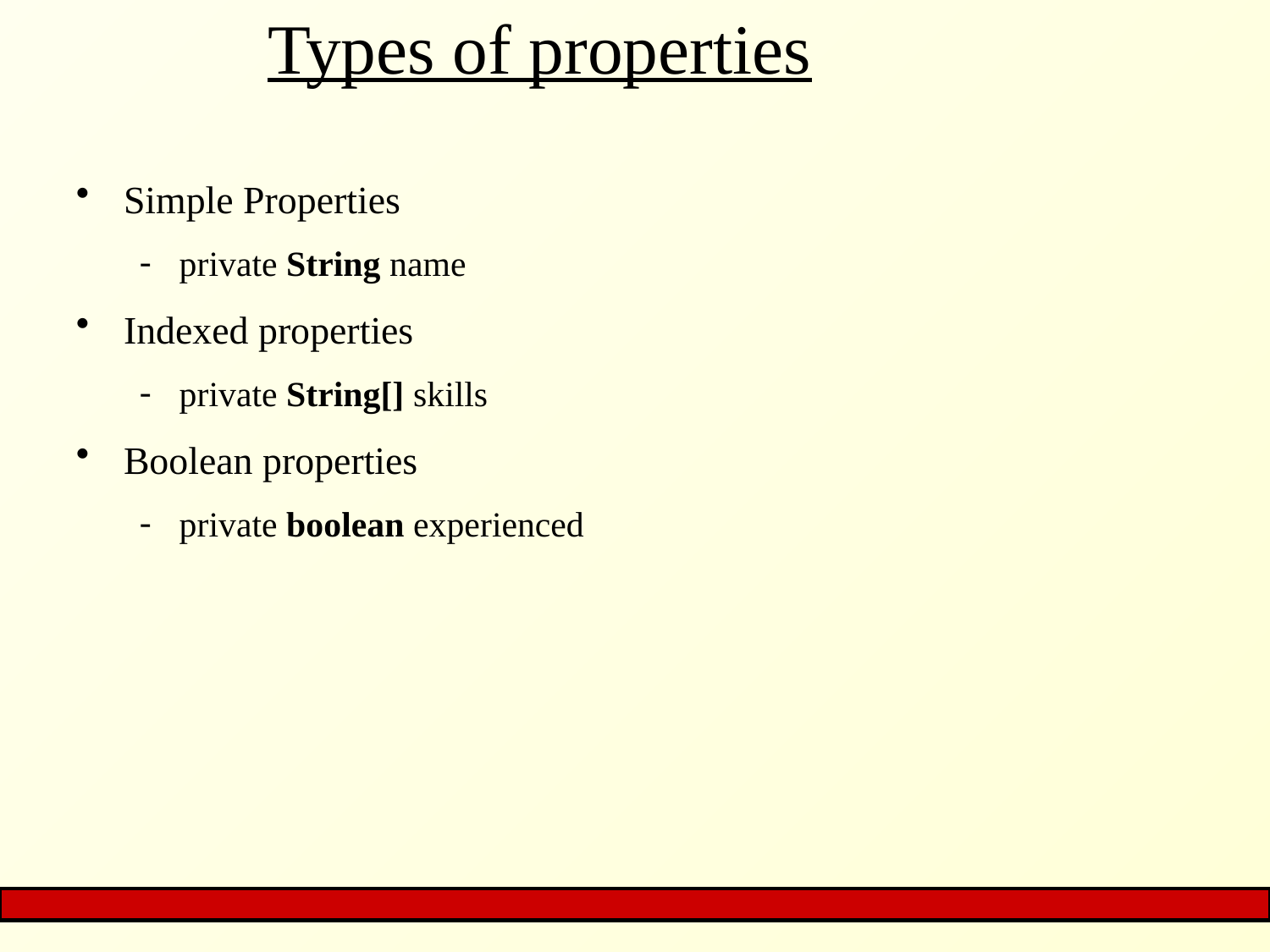

# Types of properties
Simple Properties
private String name
Indexed properties
private String[] skills
Boolean properties
private boolean experienced